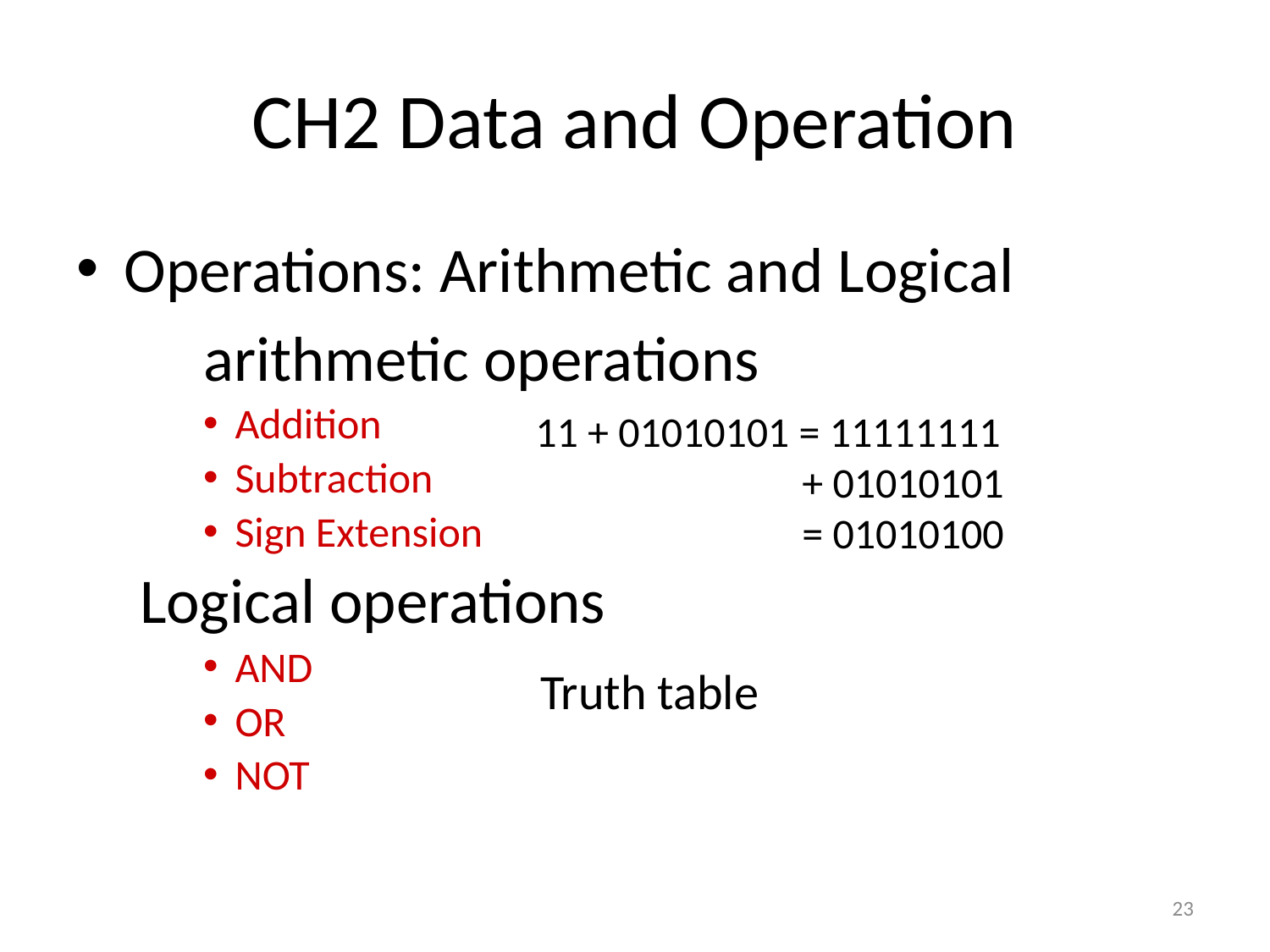

# CH2 Data and Operation
Operations: Arithmetic and Logical
	arithmetic operations
Addition
Subtraction
Sign Extension
Logical operations
AND
OR
NOT

11 + 01010101 = 11111111
                            + 01010101
                            = 01010100
Truth table
23